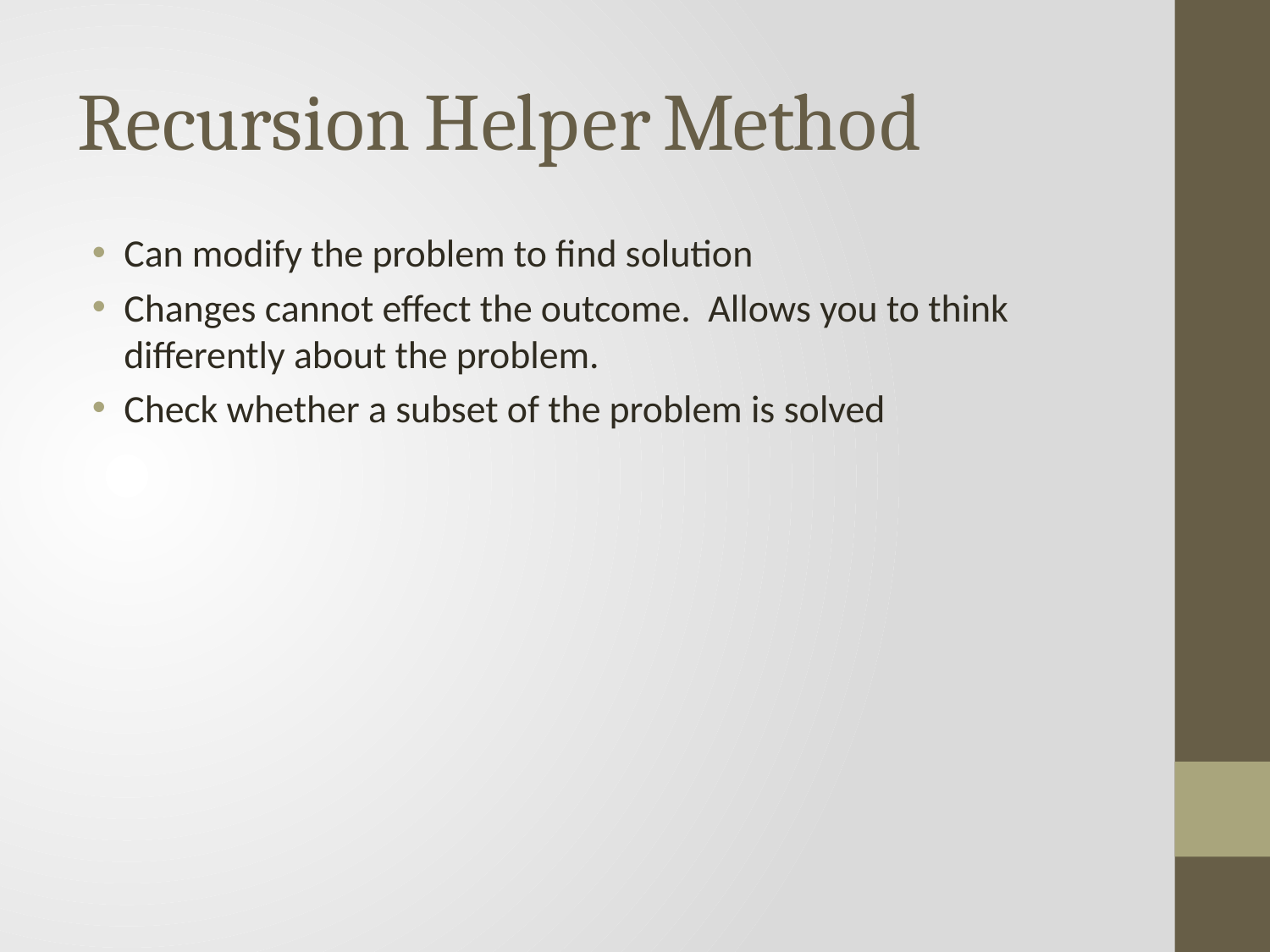

# Recursion Helper Method
Can modify the problem to find solution
Changes cannot effect the outcome.  Allows you to think differently about the problem.
Check whether a subset of the problem is solved